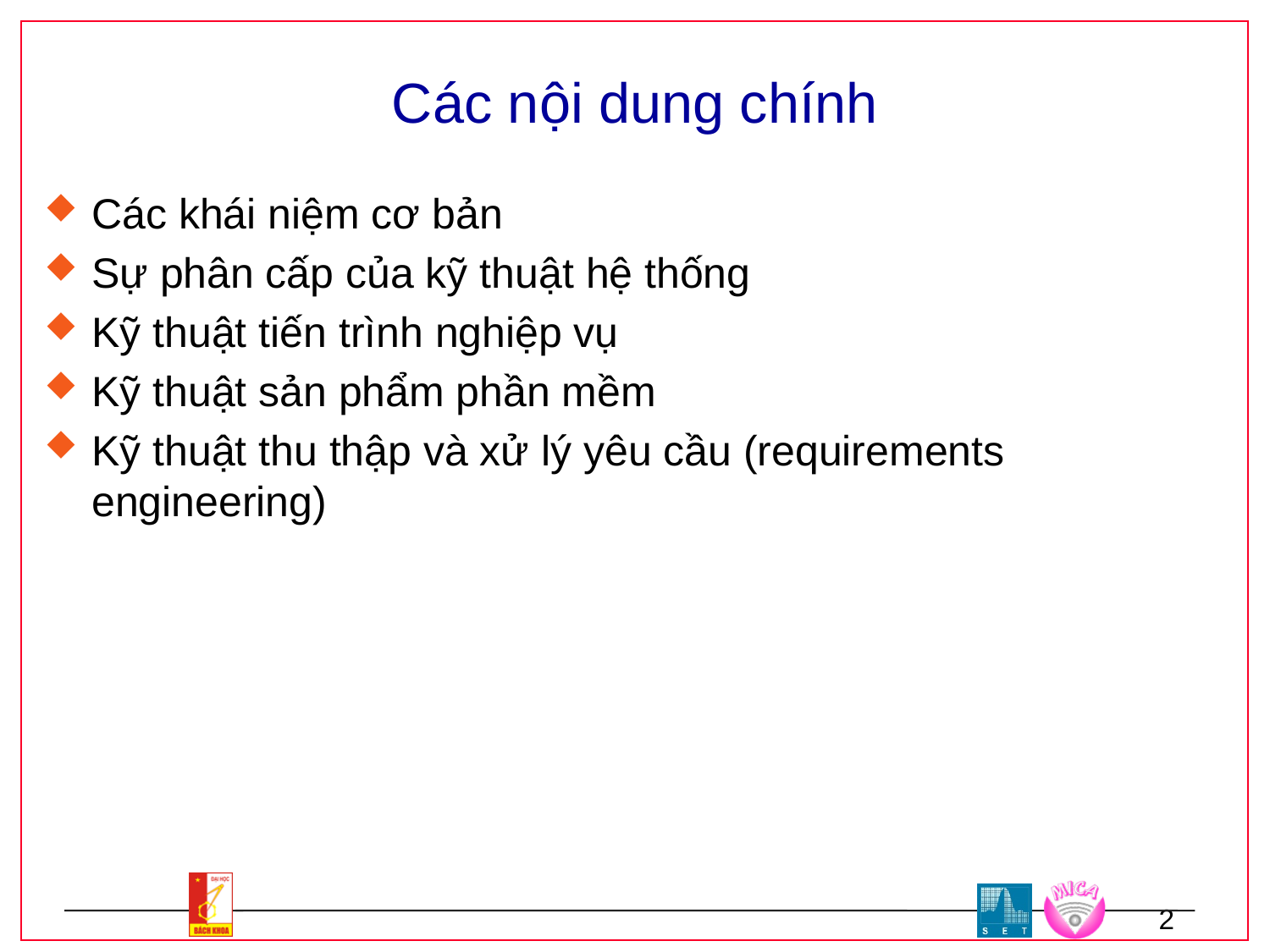

# Các nội dung chính
Các khái niệm cơ bản
Sự phân cấp của kỹ thuật hệ thống
Kỹ thuật tiến trình nghiệp vụ
Kỹ thuật sản phẩm phần mềm
Kỹ thuật thu thập và xử lý yêu cầu (requirements engineering)